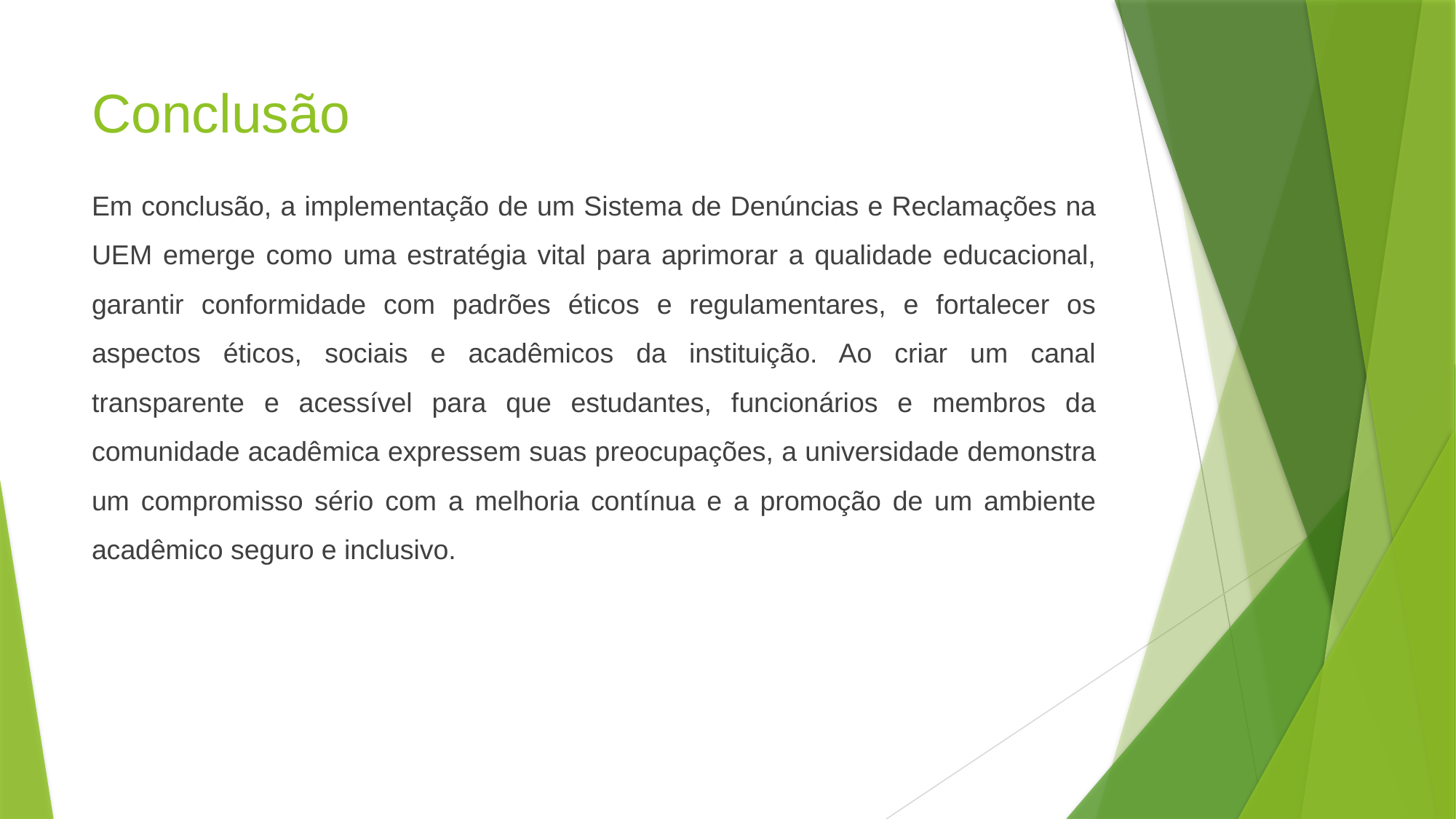

# Conclusão
Em conclusão, a implementação de um Sistema de Denúncias e Reclamações na UEM emerge como uma estratégia vital para aprimorar a qualidade educacional, garantir conformidade com padrões éticos e regulamentares, e fortalecer os aspectos éticos, sociais e acadêmicos da instituição. Ao criar um canal transparente e acessível para que estudantes, funcionários e membros da comunidade acadêmica expressem suas preocupações, a universidade demonstra um compromisso sério com a melhoria contínua e a promoção de um ambiente acadêmico seguro e inclusivo.